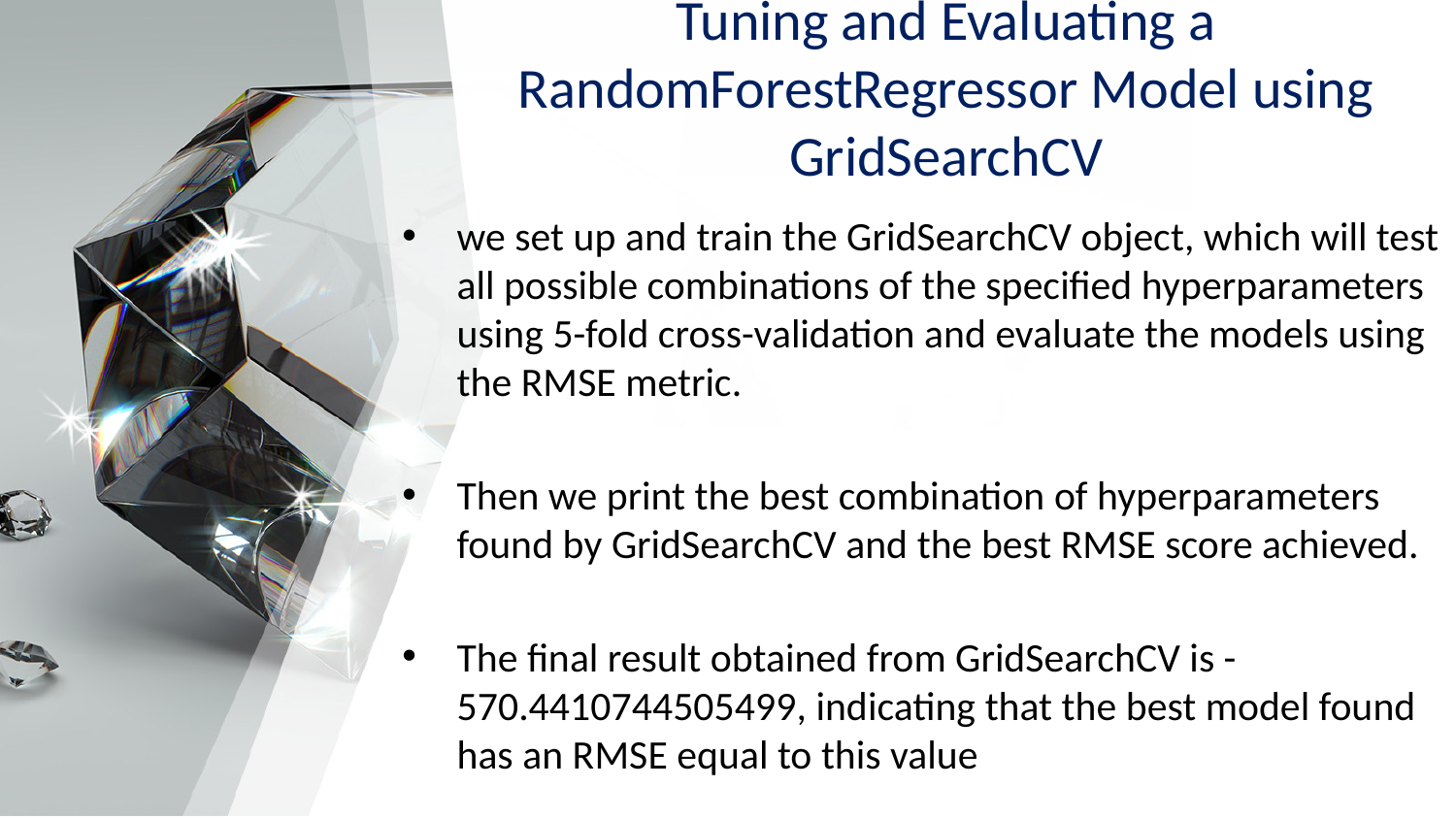

# Tuning and Evaluating a RandomForestRegressor Model using GridSearchCV
we set up and train the GridSearchCV object, which will test all possible combinations of the specified hyperparameters using 5-fold cross-validation and evaluate the models using the RMSE metric.

Then we print the best combination of hyperparameters found by GridSearchCV and the best RMSE score achieved.

The final result obtained from GridSearchCV is -570.4410744505499, indicating that the best model found has an RMSE equal to this value